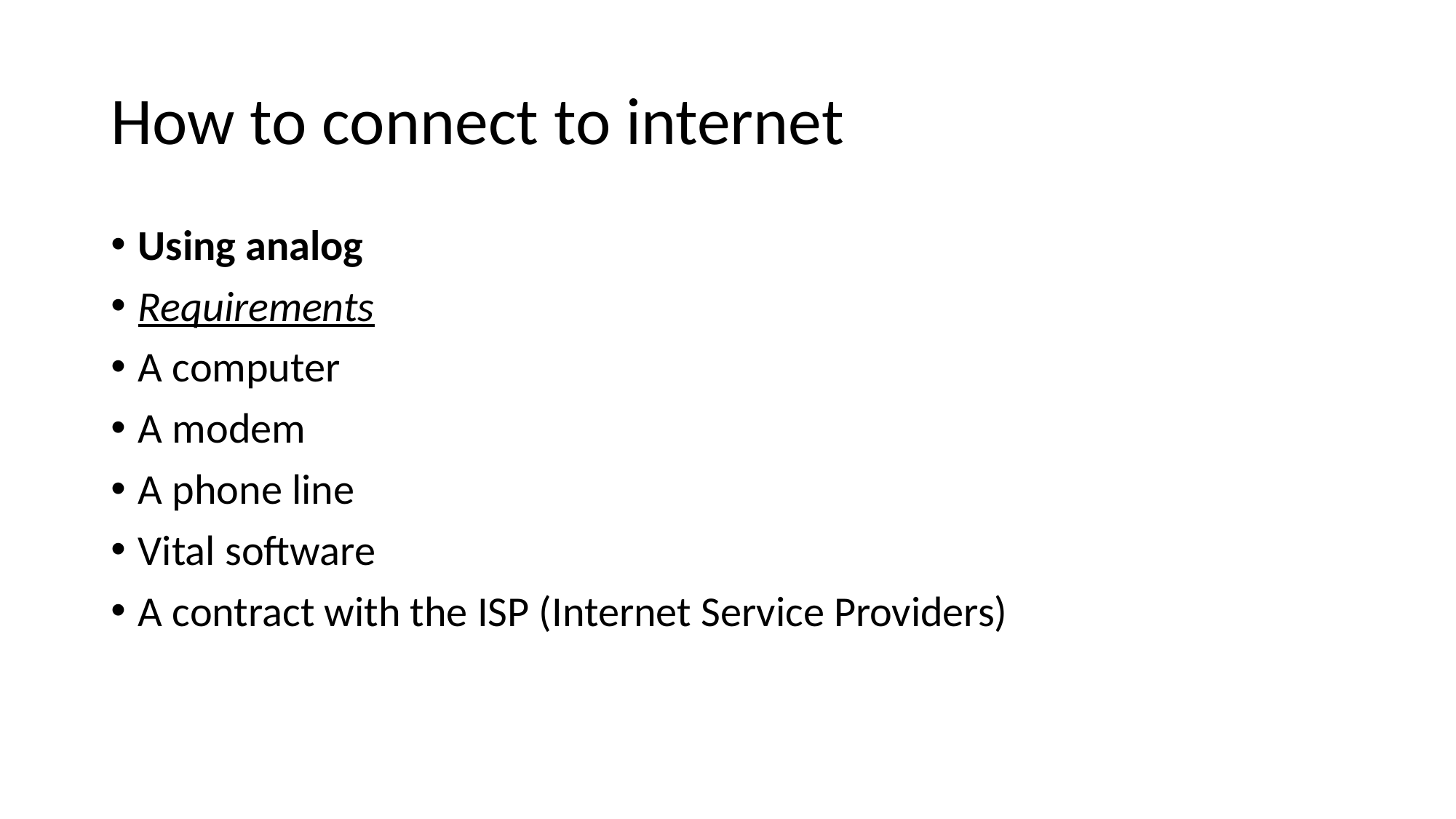

# How to connect to internet
Using analog
Requirements
A computer
A modem
A phone line
Vital software
A contract with the ISP (Internet Service Providers)